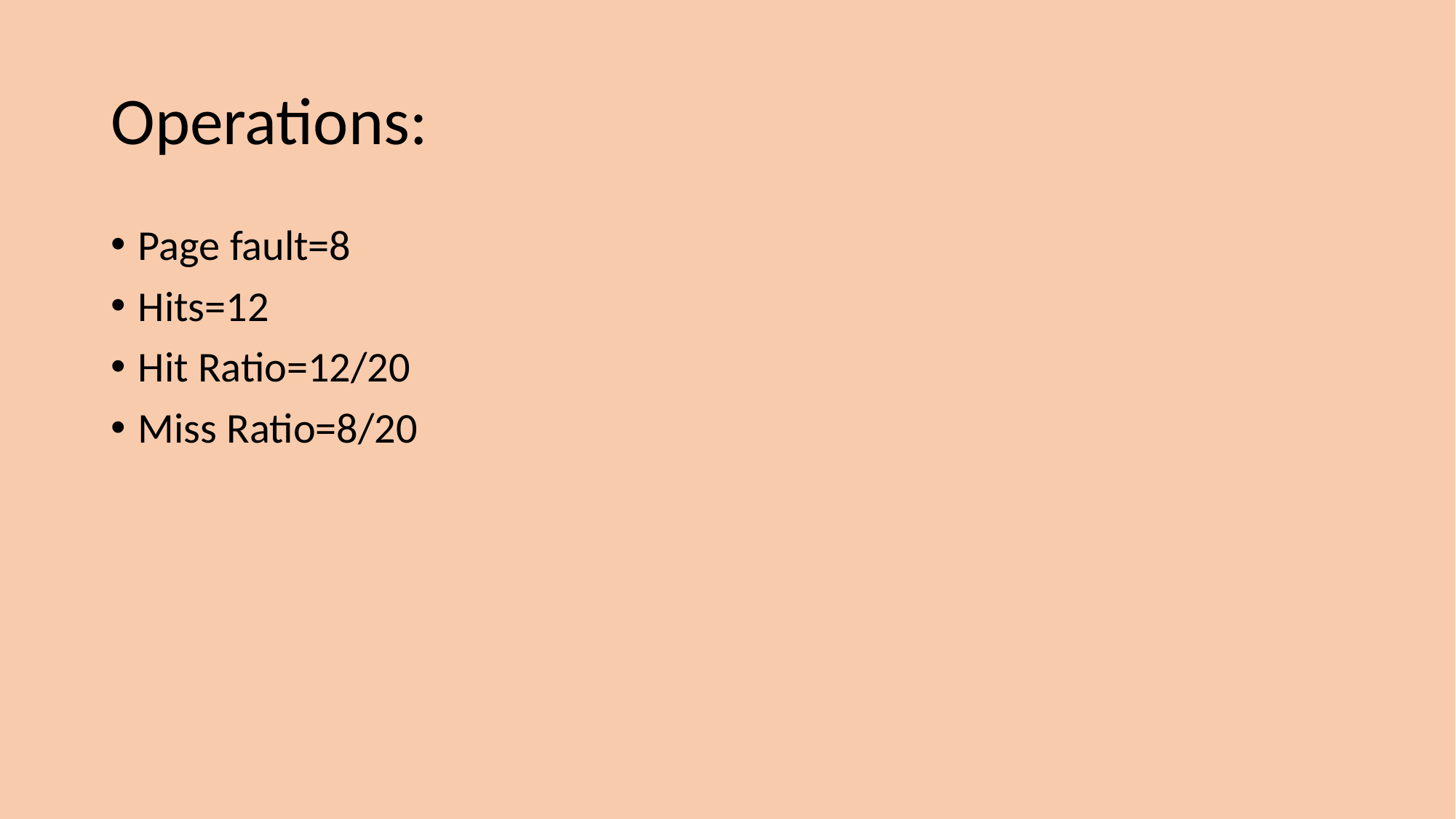

# Operations:
Page fault=8
Hits=12
Hit Ratio=12/20
Miss Ratio=8/20